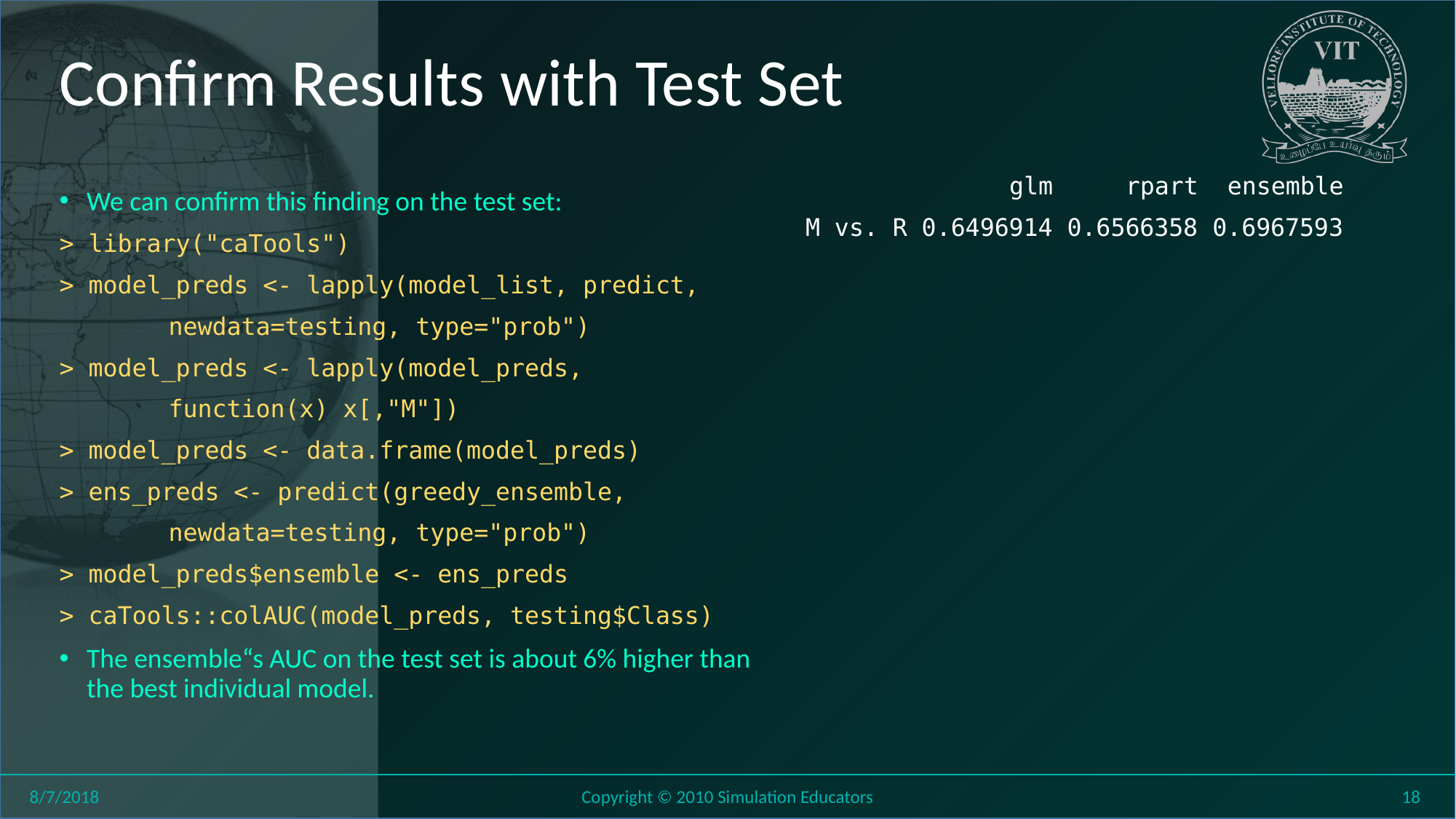

# Confirm Results with Test Set
              glm     rpart  ensemble
M vs. R 0.6496914 0.6566358 0.6967593
We can confirm this finding on the test set:
> library("caTools")
> model_preds <- lapply(model_list, predict,
	newdata=testing, type="prob")
> model_preds <- lapply(model_preds,
	function(x) x[,"M"])
> model_preds <- data.frame(model_preds)
> ens_preds <- predict(greedy_ensemble,
	newdata=testing, type="prob")
> model_preds$ensemble <- ens_preds
> caTools::colAUC(model_preds, testing$Class)
The ensemble“s AUC on the test set is about 6% higher than the best individual model.
8/7/2018
Copyright © 2010 Simulation Educators
18